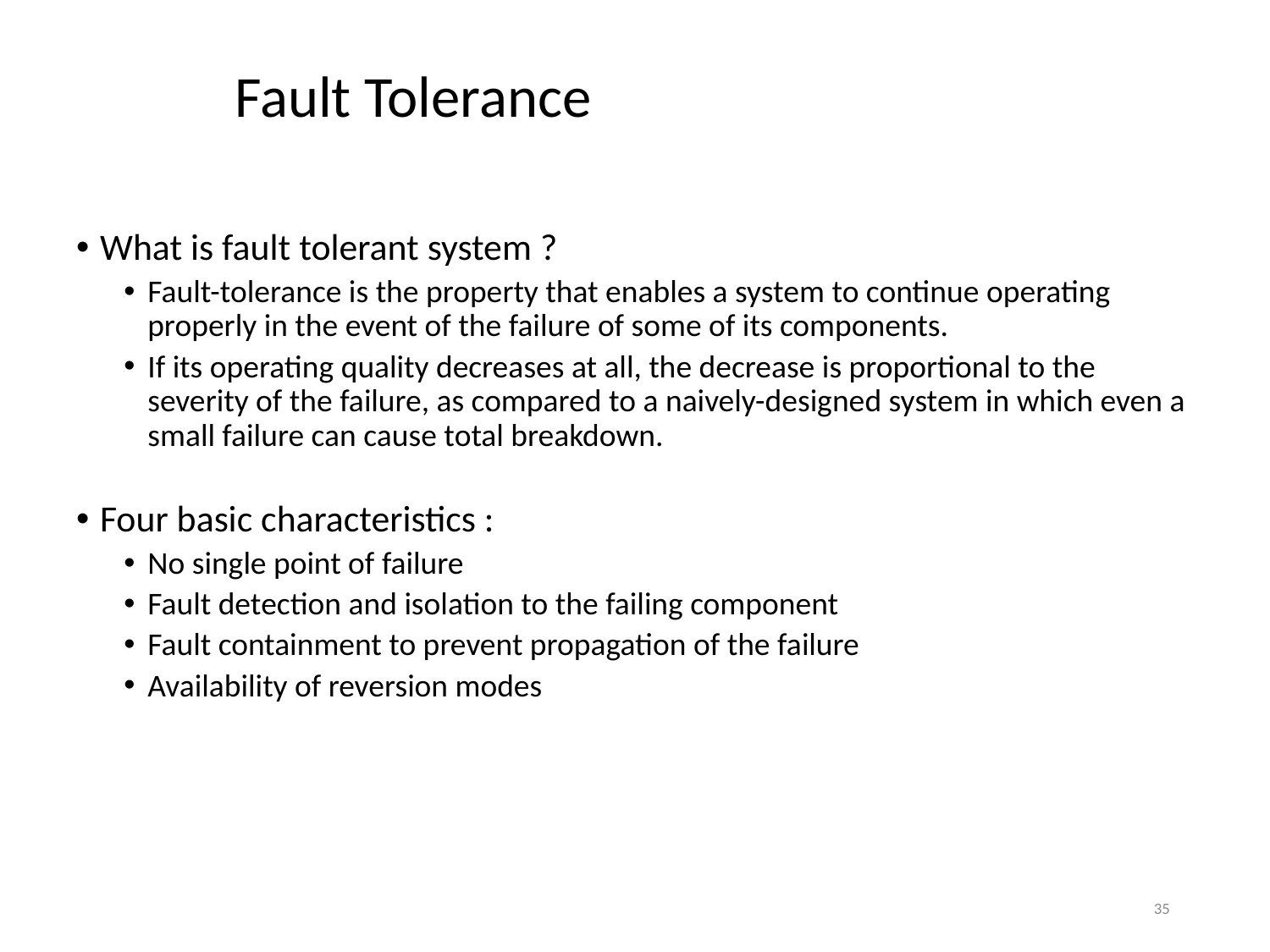

# Fault Tolerance
What is fault tolerant system ?
Fault-tolerance is the property that enables a system to continue operating properly in the event of the failure of some of its components.
If its operating quality decreases at all, the decrease is proportional to the severity of the failure, as compared to a naively-designed system in which even a small failure can cause total breakdown.
Four basic characteristics :
No single point of failure
Fault detection and isolation to the failing component
Fault containment to prevent propagation of the failure
Availability of reversion modes
35